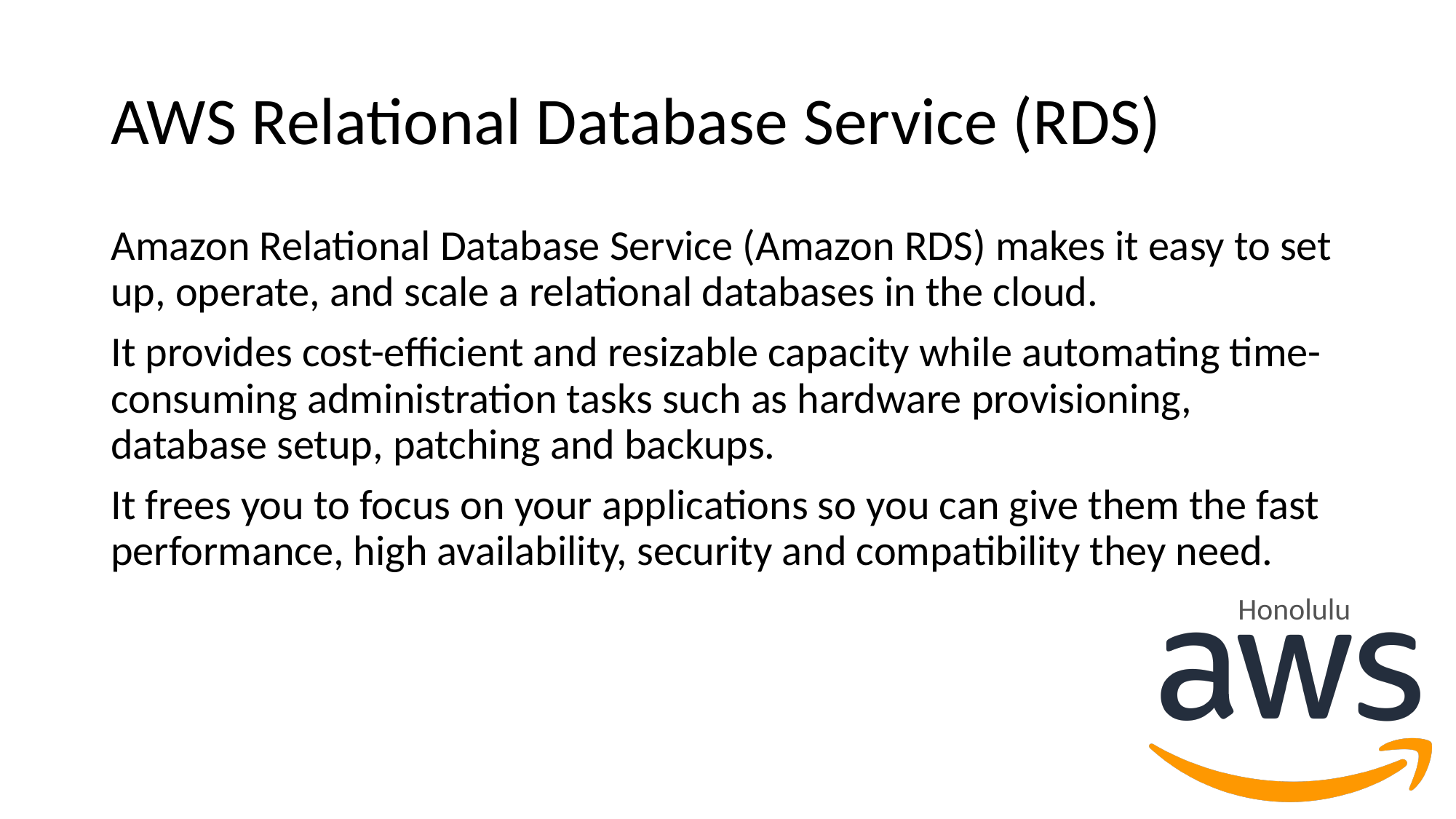

# AWS Relational Database Service (RDS)
Amazon Relational Database Service (Amazon RDS) makes it easy to set up, operate, and scale a relational databases in the cloud.
It provides cost-efficient and resizable capacity while automating time-consuming administration tasks such as hardware provisioning, database setup, patching and backups.
It frees you to focus on your applications so you can give them the fast performance, high availability, security and compatibility they need.